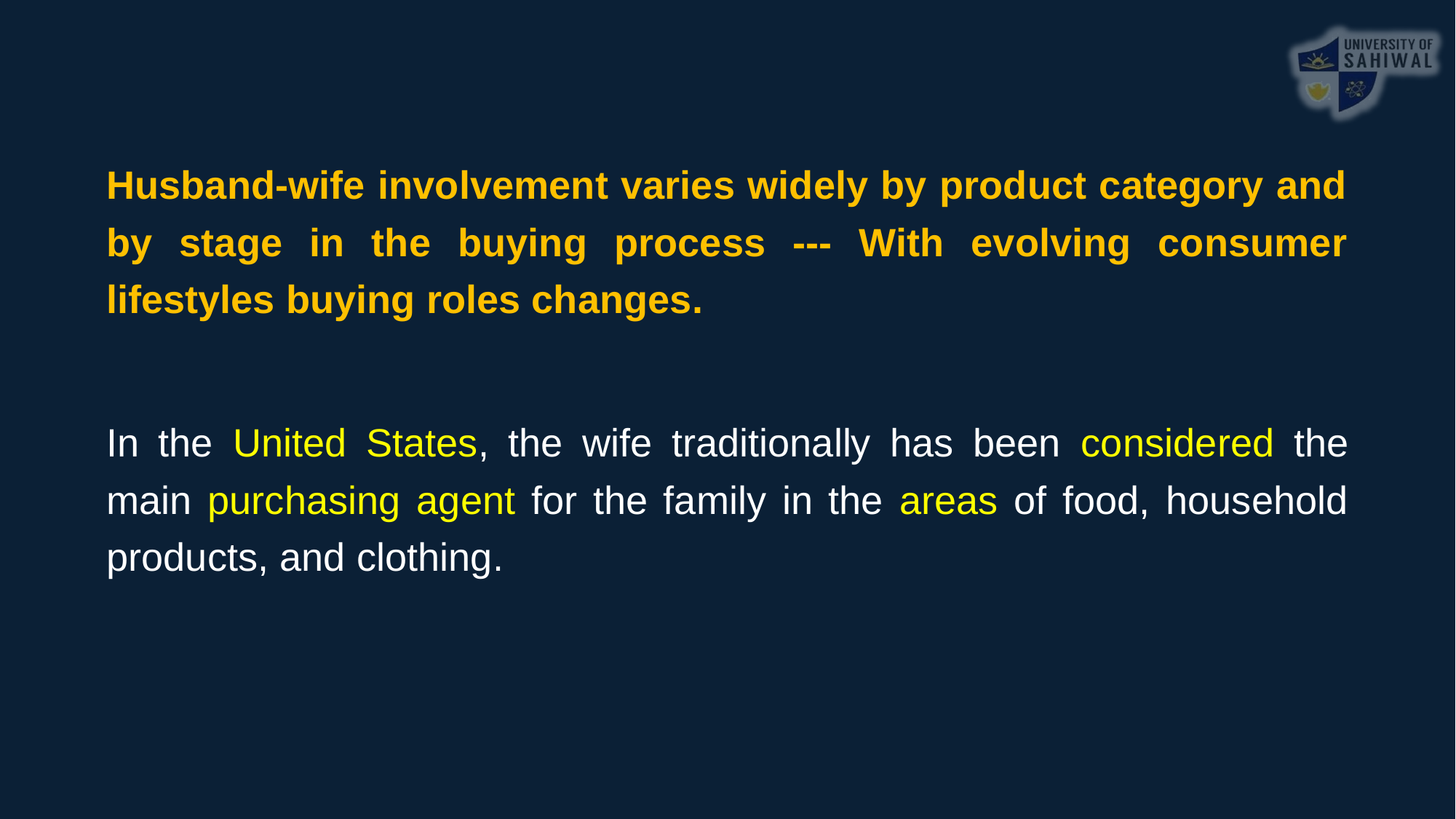

Husband-wife involvement varies widely by product category and by stage in the buying process --- With evolving consumer lifestyles buying roles changes.

In the United States, the wife traditionally has been considered the main purchasing agent for the family in the areas of food, household products, and clothing.